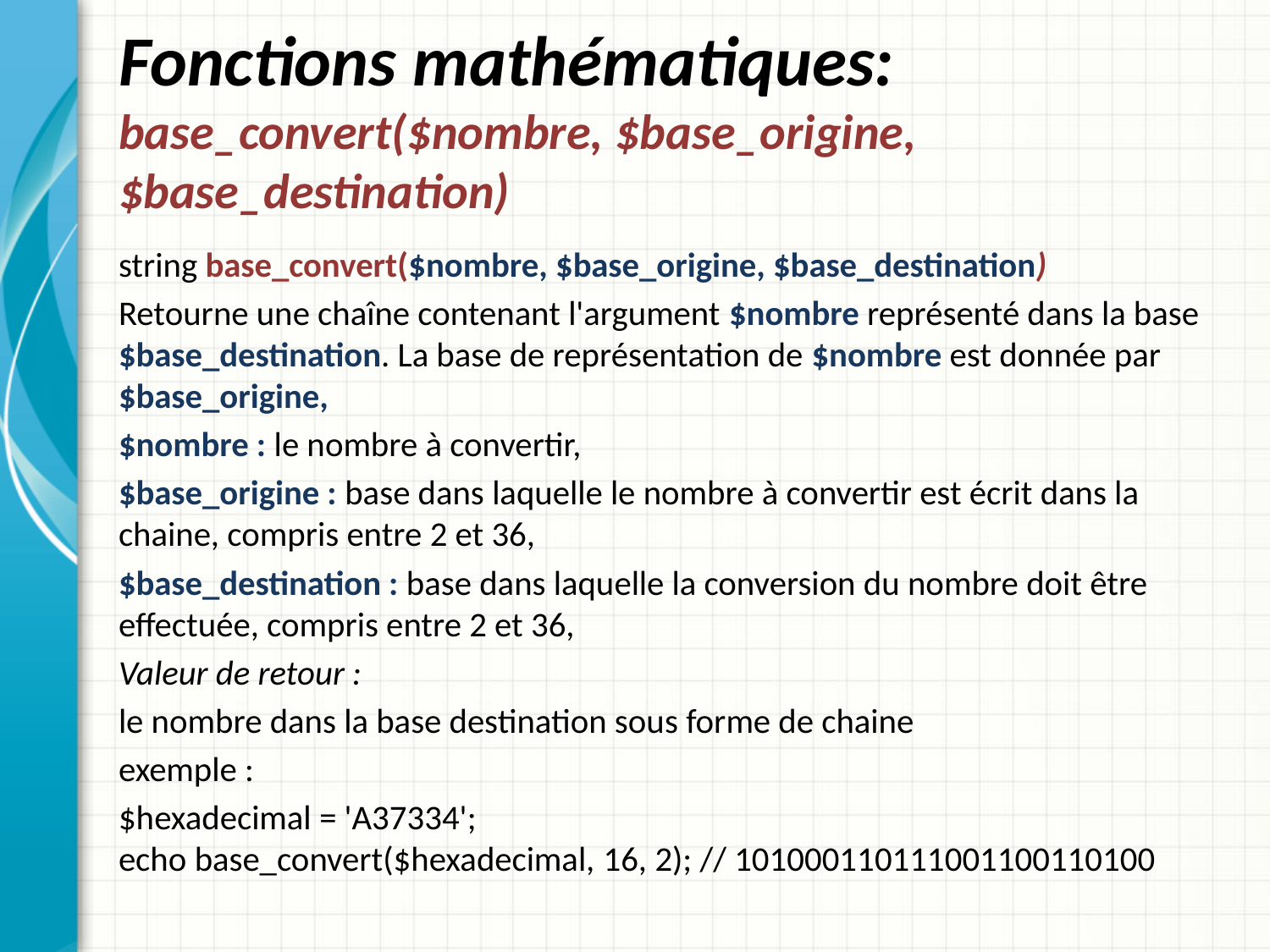

# Fonctions mathématiques: base_convert($nombre, $base_origine, $base_destination)
string base_convert($nombre, $base_origine, $base_destination)
Retourne une chaîne contenant l'argument $nombre représenté dans la base $base_destination. La base de représentation de $nombre est donnée par $base_origine,
$nombre : le nombre à convertir,
$base_origine : base dans laquelle le nombre à convertir est écrit dans la chaine, compris entre 2 et 36,
$base_destination : base dans laquelle la conversion du nombre doit être effectuée, compris entre 2 et 36,
Valeur de retour :
le nombre dans la base destination sous forme de chaine
exemple :
$hexadecimal = 'A37334';
echo base_convert($hexadecimal, 16, 2); // 101000110111001100110100